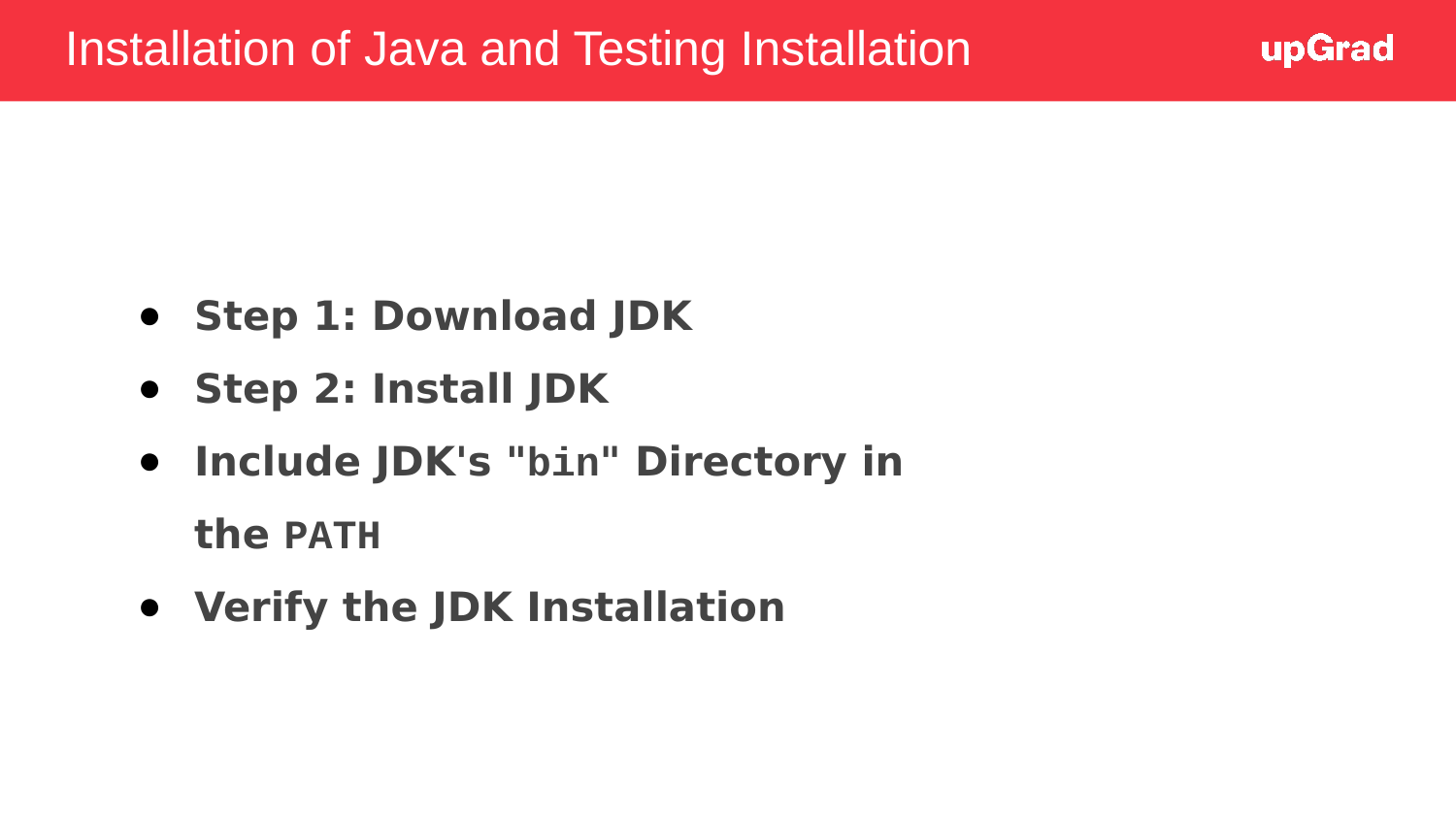

# Installation of Java and Testing Installation
Step 1: Download JDK
Step 2: Install JDK
Include JDK's "bin" Directory in the PATH
Verify the JDK Installation